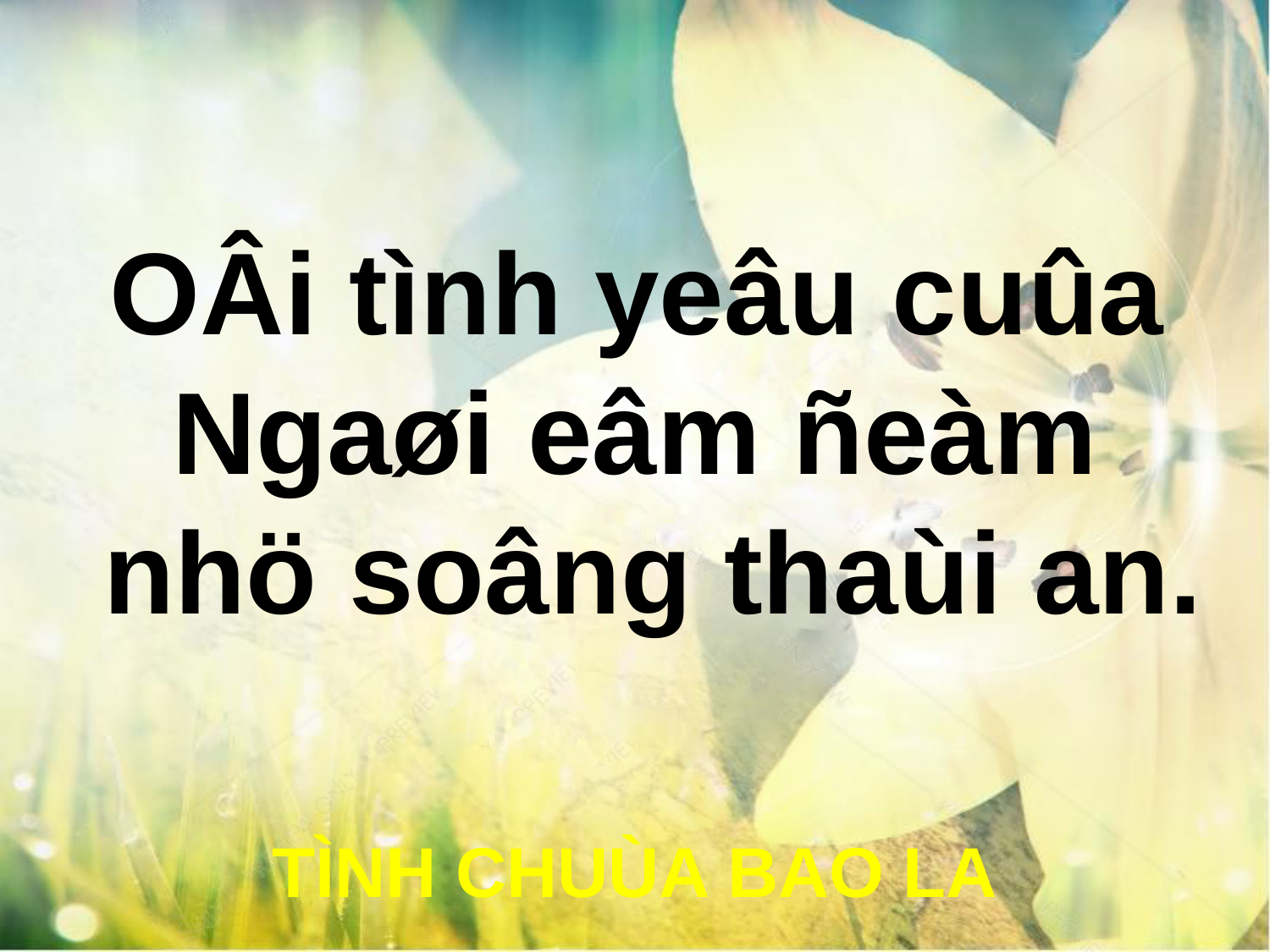

OÂi tình yeâu cuûa
Ngaøi eâm ñeàm
nhö soâng thaùi an.
TÌNH CHUÙA BAO LA